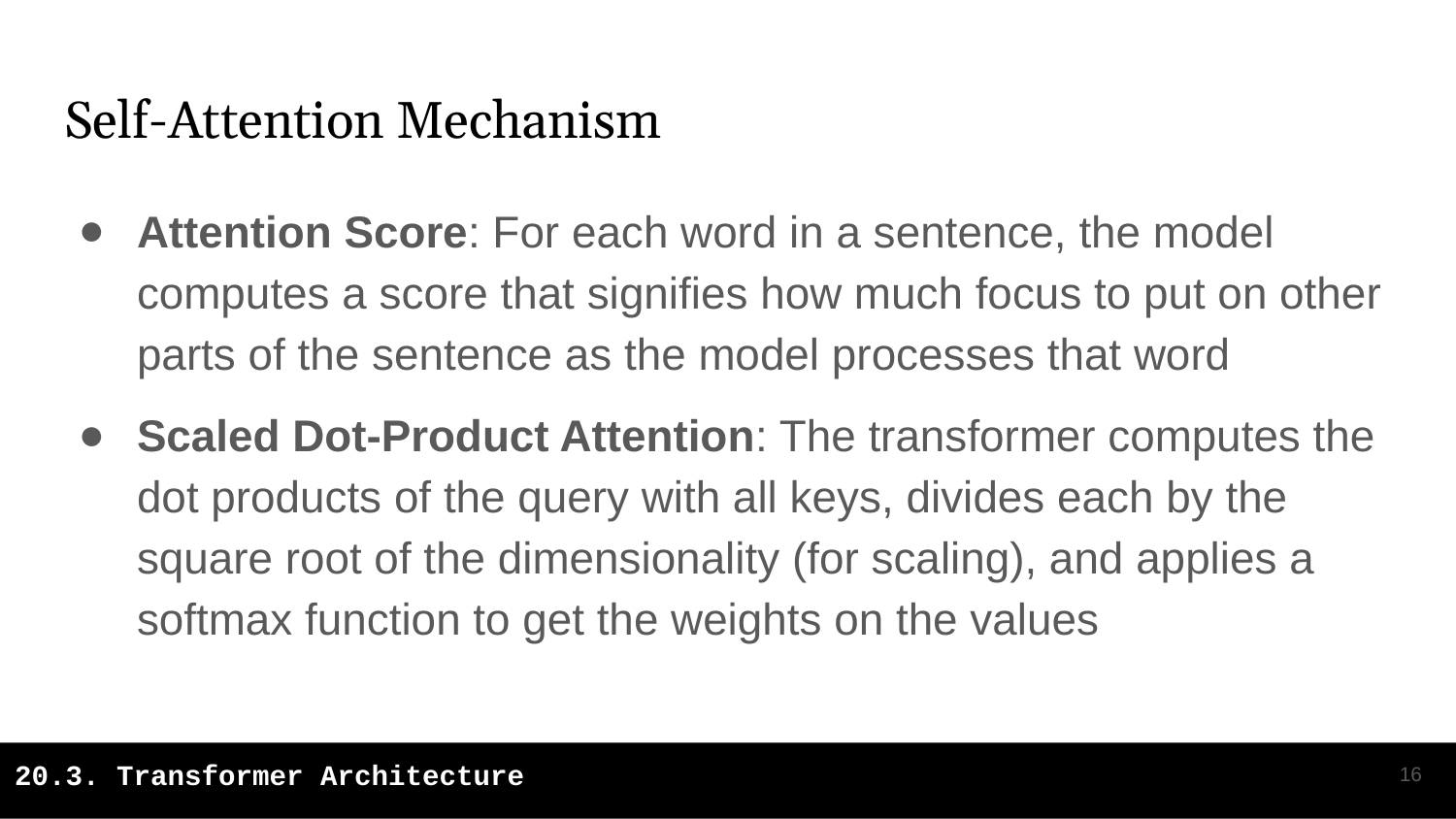

# Self-Attention Mechanism
Attention Score: For each word in a sentence, the model computes a score that signifies how much focus to put on other parts of the sentence as the model processes that word
Scaled Dot-Product Attention: The transformer computes the dot products of the query with all keys, divides each by the square root of the dimensionality (for scaling), and applies a softmax function to get the weights on the values
16
20.3. Transformer Architecture